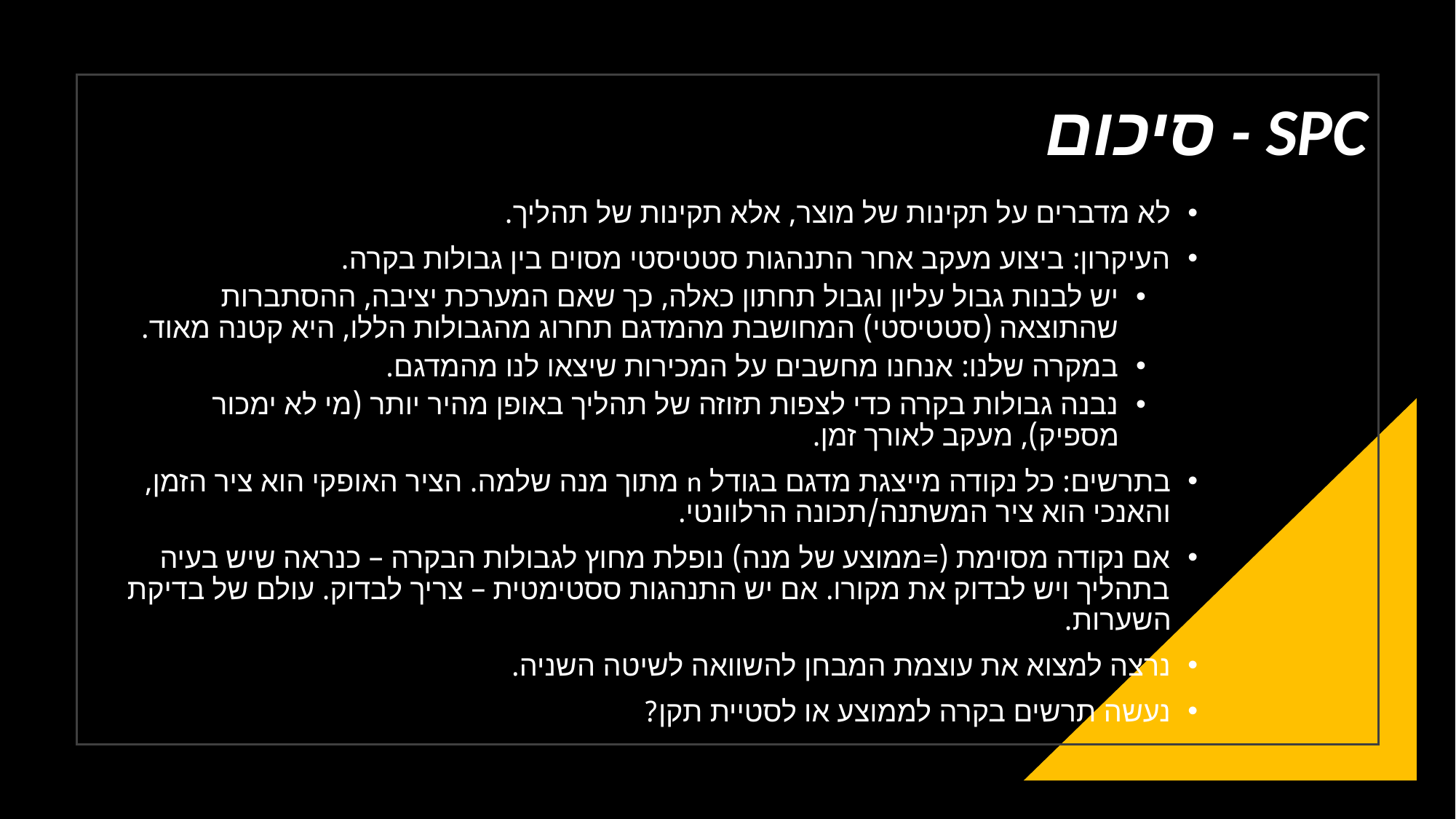

# SPC - סיכום
לא מדברים על תקינות של מוצר, אלא תקינות של תהליך.
העיקרון: ביצוע מעקב אחר התנהגות סטטיסטי מסוים בין גבולות בקרה.
יש לבנות גבול עליון וגבול תחתון כאלה, כך שאם המערכת יציבה, ההסתברות שהתוצאה (סטטיסטי) המחושבת מהמדגם תחרוג מהגבולות הללו, היא קטנה מאוד.
במקרה שלנו: אנחנו מחשבים על המכירות שיצאו לנו מהמדגם.
נבנה גבולות בקרה כדי לצפות תזוזה של תהליך באופן מהיר יותר (מי לא ימכור מספיק), מעקב לאורך זמן.
בתרשים: כל נקודה מייצגת מדגם בגודל n מתוך מנה שלמה. הציר האופקי הוא ציר הזמן, והאנכי הוא ציר המשתנה/תכונה הרלוונטי.
אם נקודה מסוימת (=ממוצע של מנה) נופלת מחוץ לגבולות הבקרה – כנראה שיש בעיה בתהליך ויש לבדוק את מקורו. אם יש התנהגות ססטימטית – צריך לבדוק. עולם של בדיקת השערות.
נרצה למצוא את עוצמת המבחן להשוואה לשיטה השניה.
נעשה תרשים בקרה לממוצע או לסטיית תקן?